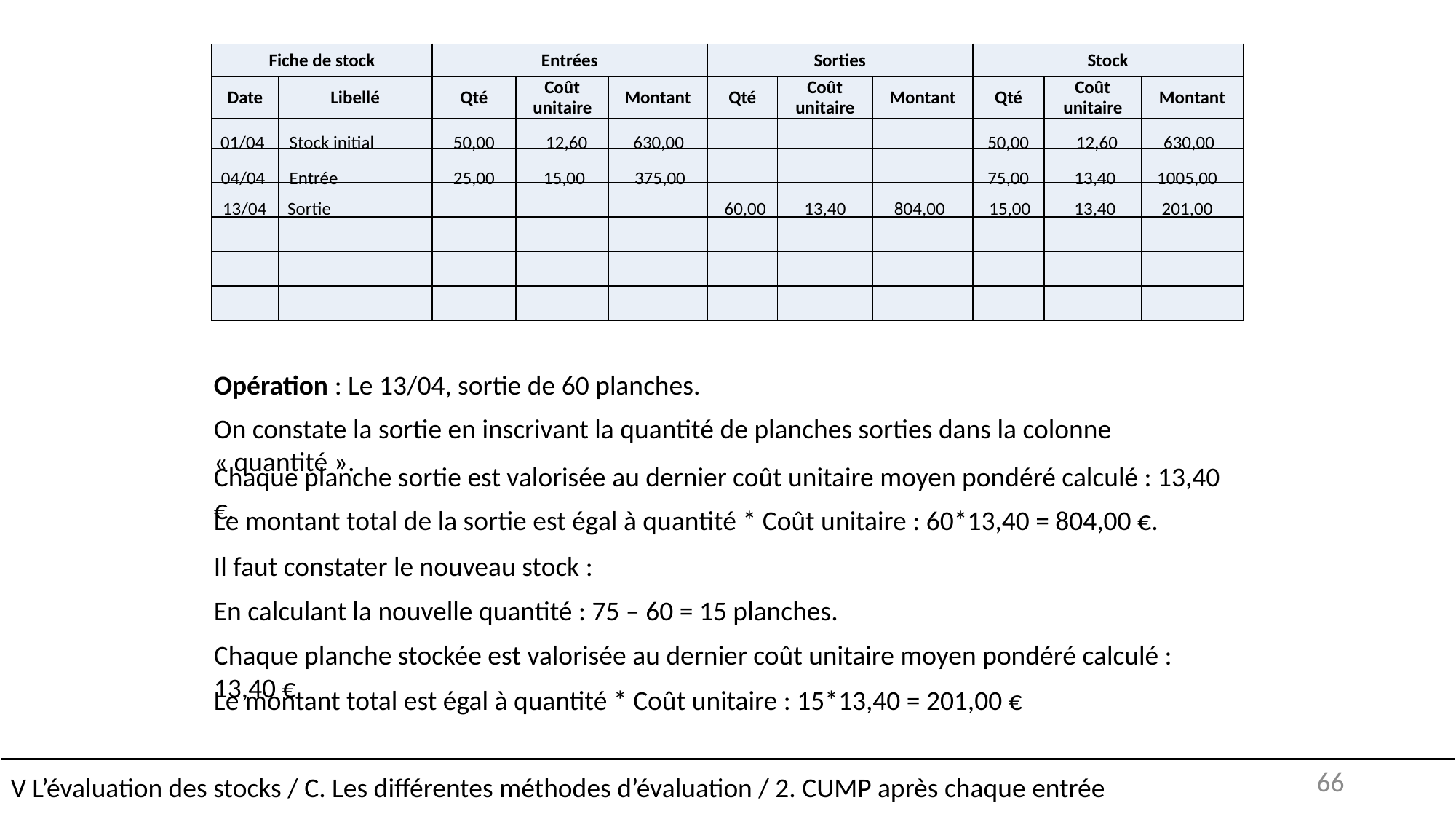

| Fiche de stock |  | Entrées |  |  | Sorties |  |  | Stock |  |  |
| --- | --- | --- | --- | --- | --- | --- | --- | --- | --- | --- |
| Date | Libellé | Qté | Coût unitaire | Montant | Qté | Coût unitaire | Montant | Qté | Coût unitaire | Montant |
|  |  |  |  |  |  |  |  |  |  |  |
|  |  |  |  |  |  |  |  |  |  |  |
|  |  |  |  |  |  |  |  |  |  |  |
|  |  |  |  |  |  |  |  |  |  |  |
|  |  |  |  |  |  |  |  |  |  |  |
|  |  |  |  |  |  |  |  |  |  |  |
01/04
Stock initial
50,00
12,60
630,00
50,00
12,60
630,00
04/04
Entrée
25,00
15,00
375,00
75,00
13,40
1005,00
13/04
Sortie
13,40
804,00
15,00
13,40
201,00
60,00
Opération : Le 13/04, sortie de 60 planches.
On constate la sortie en inscrivant la quantité de planches sorties dans la colonne « quantité ».
Chaque planche sortie est valorisée au dernier coût unitaire moyen pondéré calculé : 13,40 €.
Le montant total de la sortie est égal à quantité * Coût unitaire : 60*13,40 = 804,00 €.
Il faut constater le nouveau stock :
En calculant la nouvelle quantité : 75 – 60 = 15 planches.
Chaque planche stockée est valorisée au dernier coût unitaire moyen pondéré calculé : 13,40 €
Le montant total est égal à quantité * Coût unitaire : 15*13,40 = 201,00 €
V L’évaluation des stocks / C. Les différentes méthodes d’évaluation / 2. CUMP après chaque entrée
66